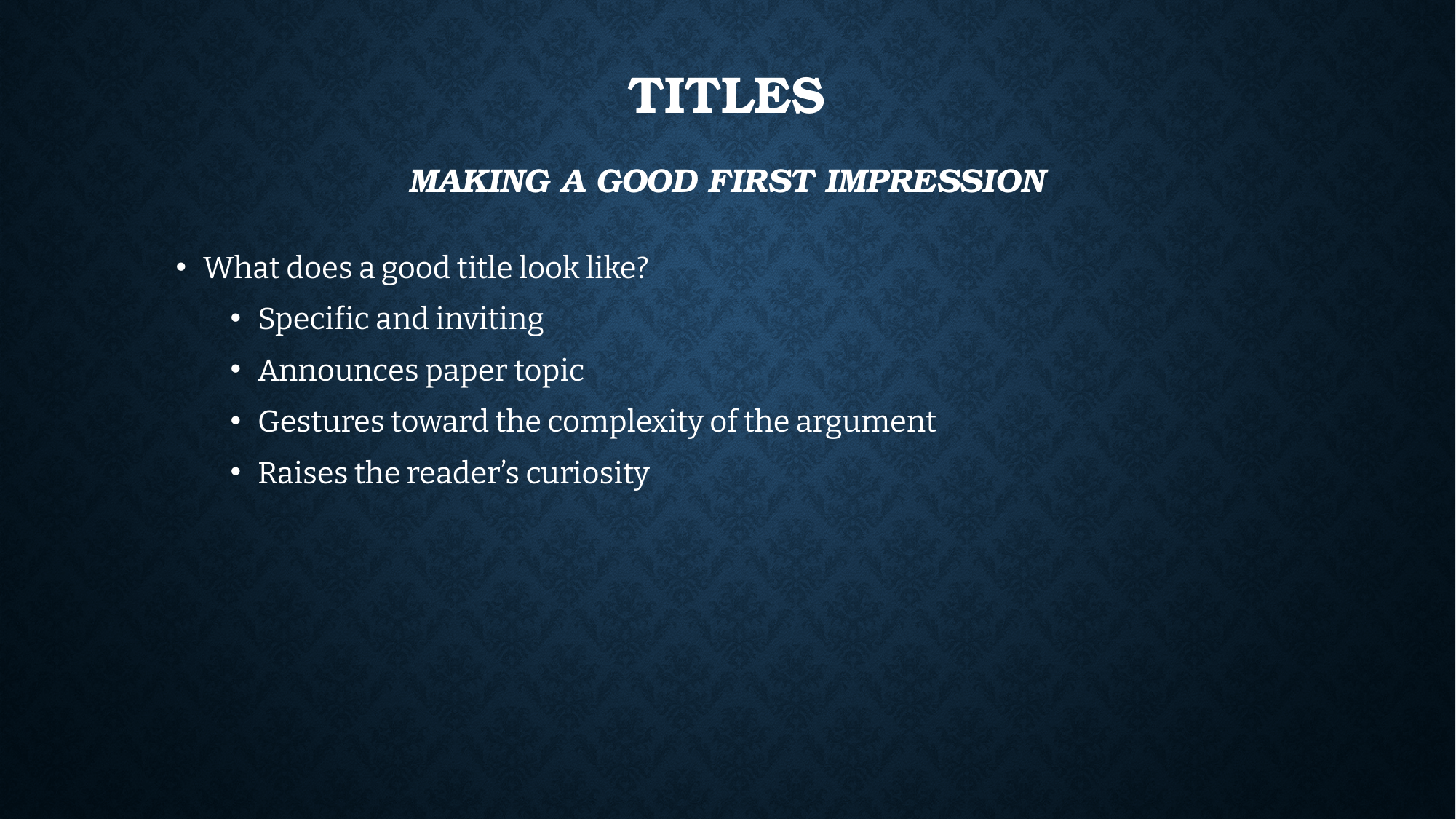

# Titles Making a good first impression
What does a good title look like?
Specific and inviting
Announces paper topic
Gestures toward the complexity of the argument
Raises the reader’s curiosity